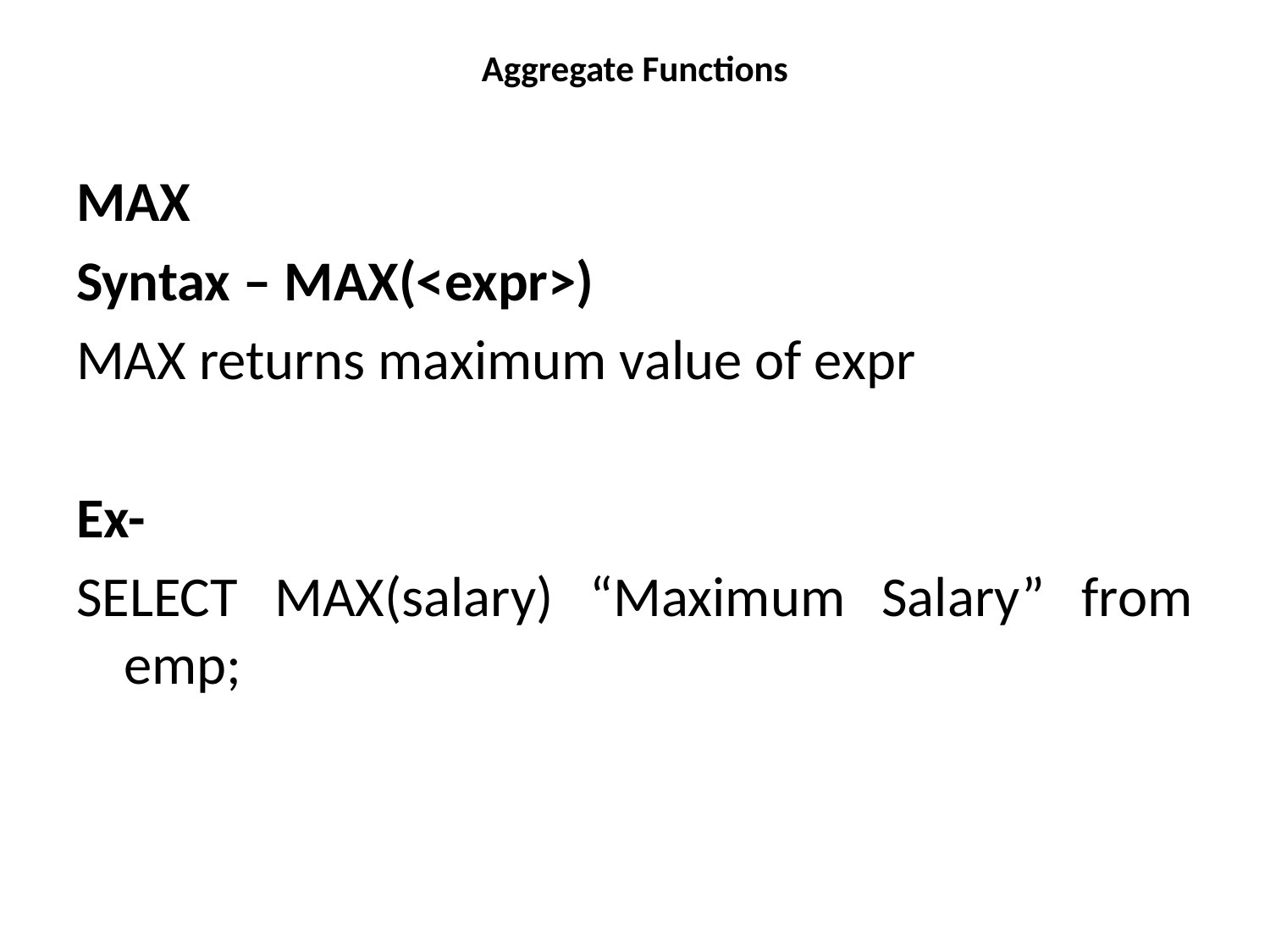

# Aggregate Functions
MAX
Syntax – MAX(<expr>)
MAX returns maximum value of expr

Ex-
SELECT MAX(salary) “Maximum Salary” from emp;